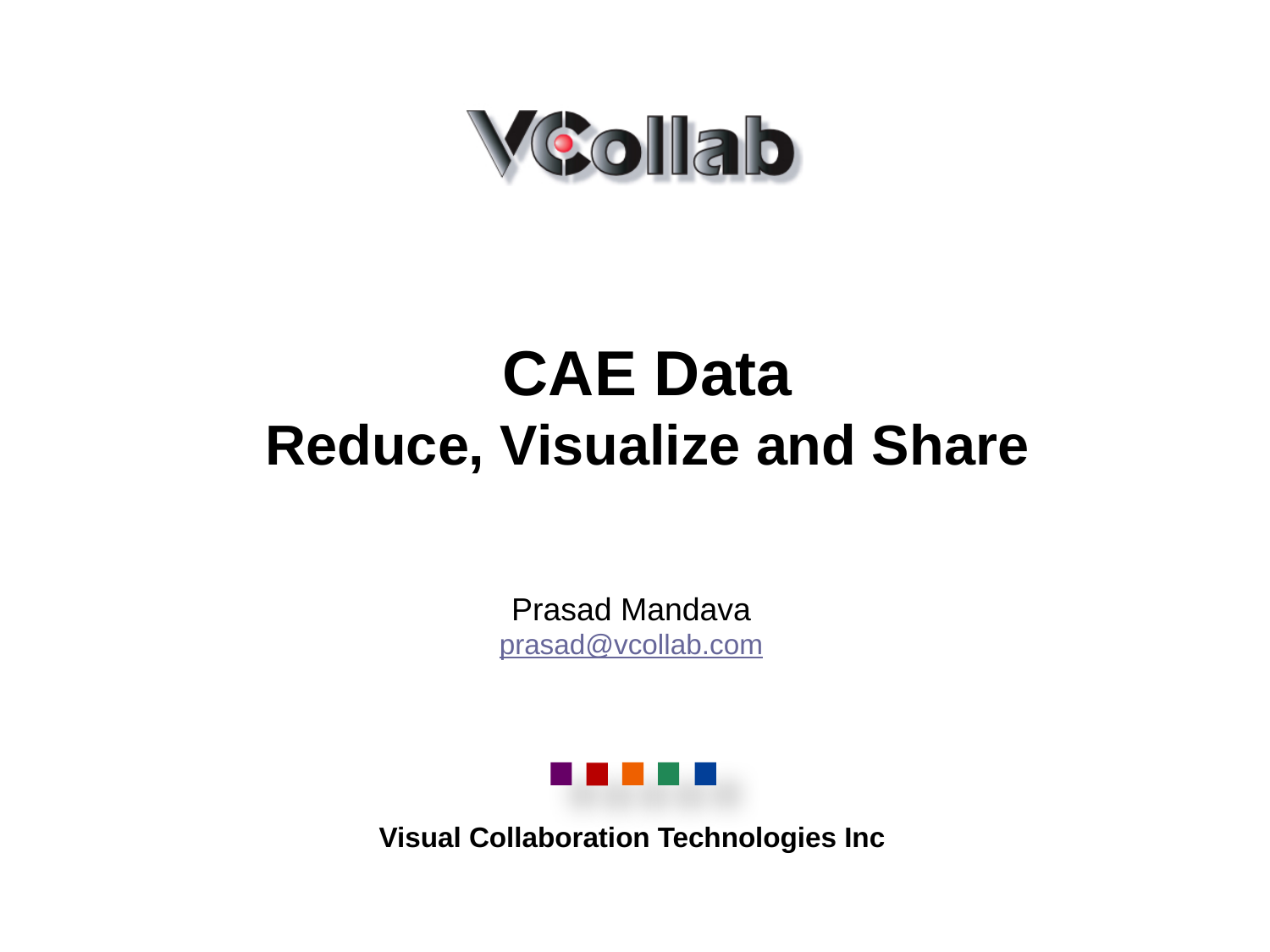

#

CAE Data
Reduce, Visualize and Share

Prasad Mandava
prasad@vcollab.com